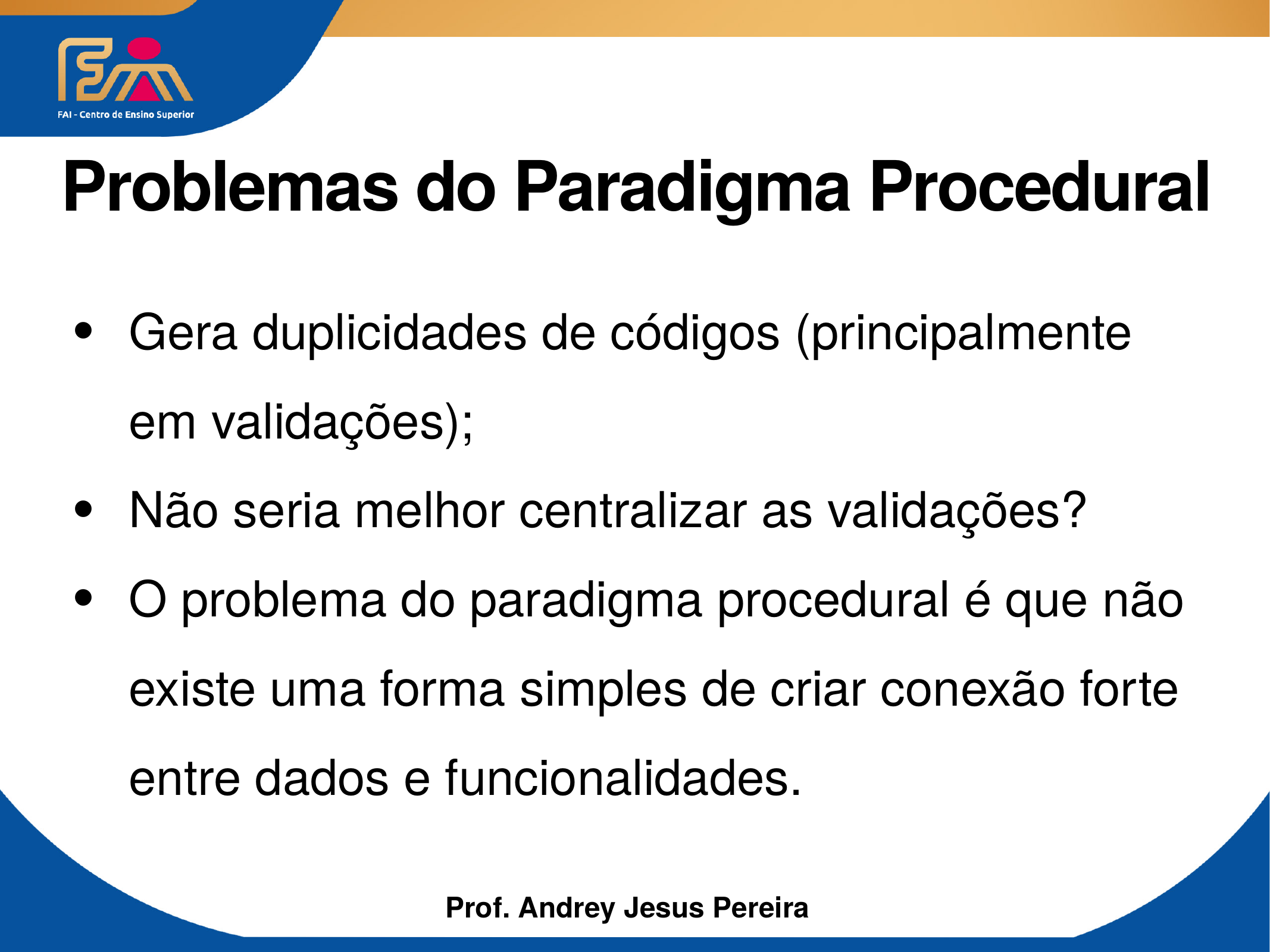

# Problemas do Paradigma Procedural
Gera duplicidades de códigos (principalmente em validações);
Não seria melhor centralizar as validações?
O problema do paradigma procedural é que não existe uma forma simples de criar conexão forte entre dados e funcionalidades.
Prof. Andrey Jesus Pereira